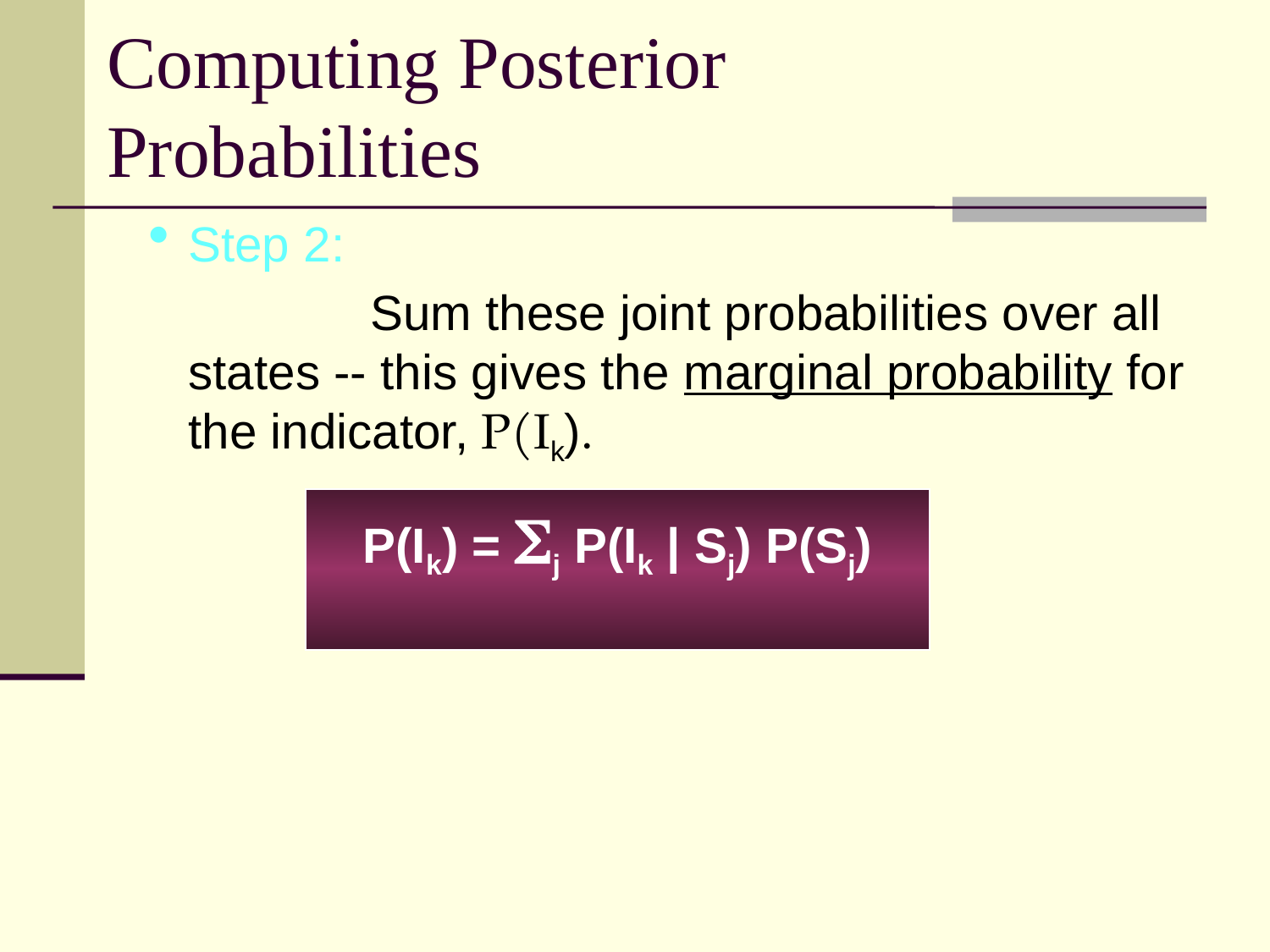

Computing Posterior Probabilities

Step 2:
		    Sum these joint probabilities over all states -- this gives the marginal probability for the indicator, P(Ik).

P(Ik) = Σj P(Ik | Sj) P(Sj)